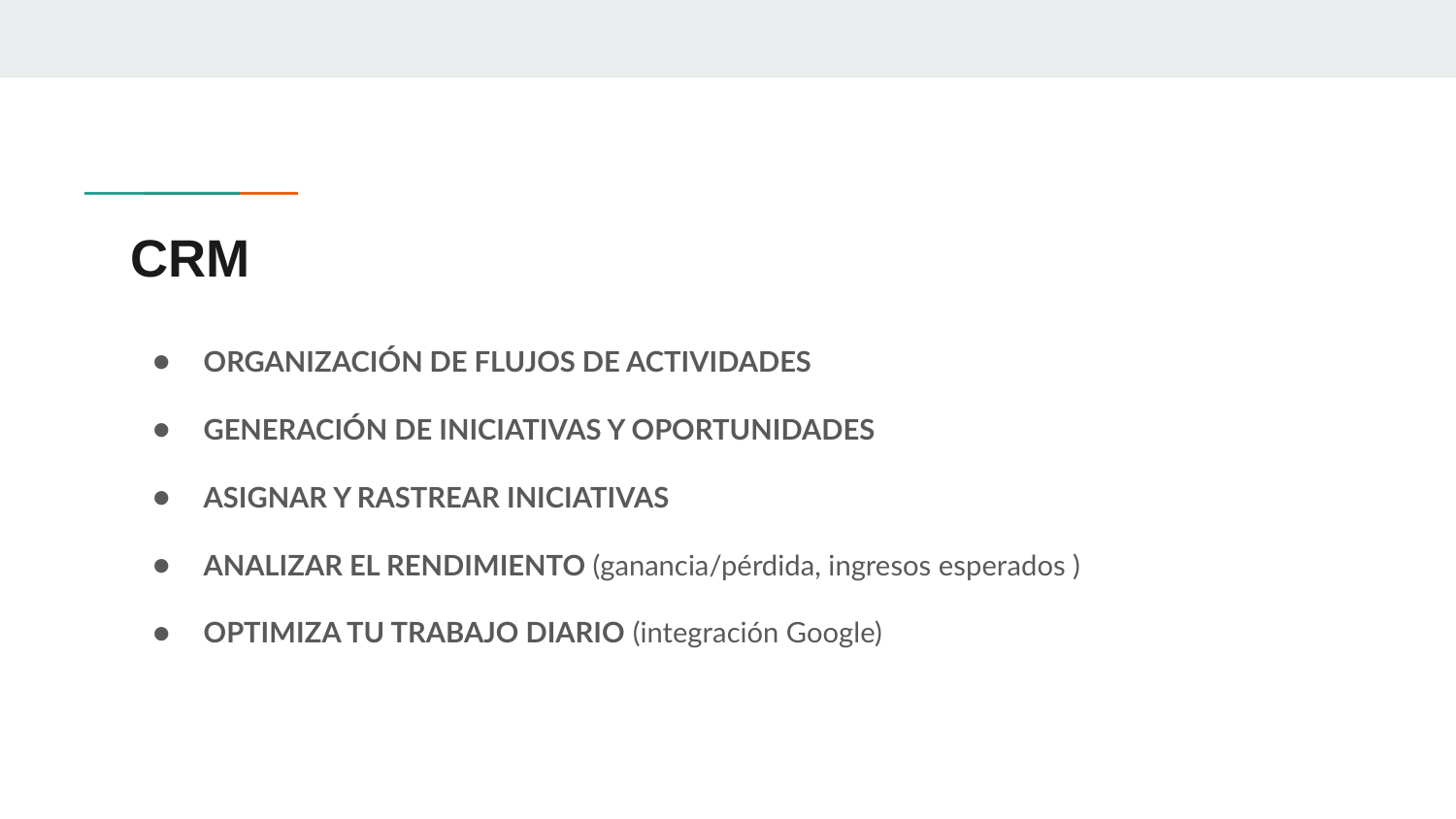

# CRM
ORGANIZACIÓN DE FLUJOS DE ACTIVIDADES
GENERACIÓN DE INICIATIVAS Y OPORTUNIDADES
ASIGNAR Y RASTREAR INICIATIVAS
ANALIZAR EL RENDIMIENTO (ganancia/pérdida, ingresos esperados )
OPTIMIZA TU TRABAJO DIARIO (integración Google)